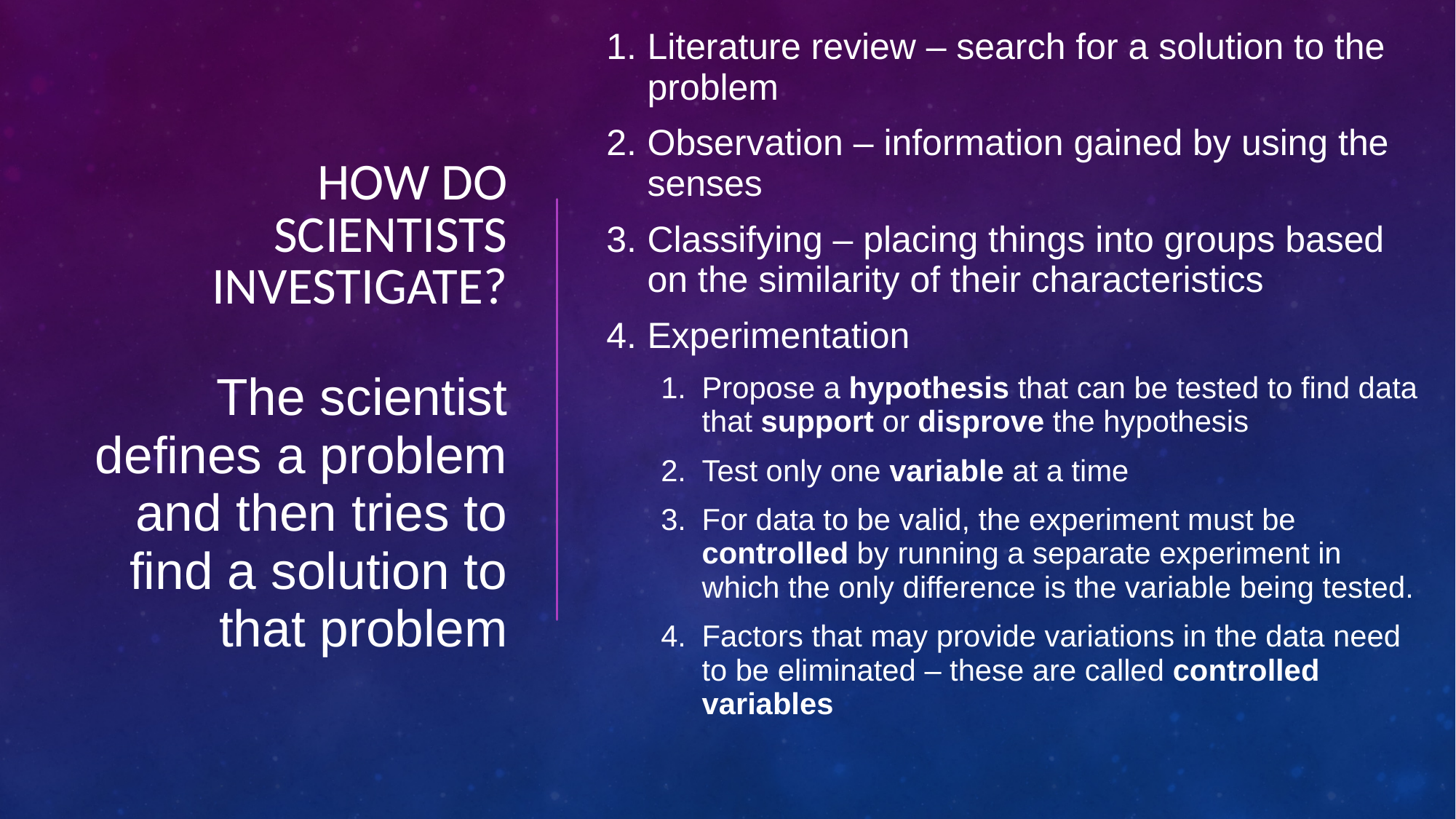

Literature review – search for a solution to the problem
Observation – information gained by using the senses
Classifying – placing things into groups based on the similarity of their characteristics
Experimentation
Propose a hypothesis that can be tested to find data that support or disprove the hypothesis
Test only one variable at a time
For data to be valid, the experiment must be controlled by running a separate experiment in which the only difference is the variable being tested.
Factors that may provide variations in the data need to be eliminated – these are called controlled variables

# How do scientists investigate? The scientist defines a problem and then tries to find a solution to that problem